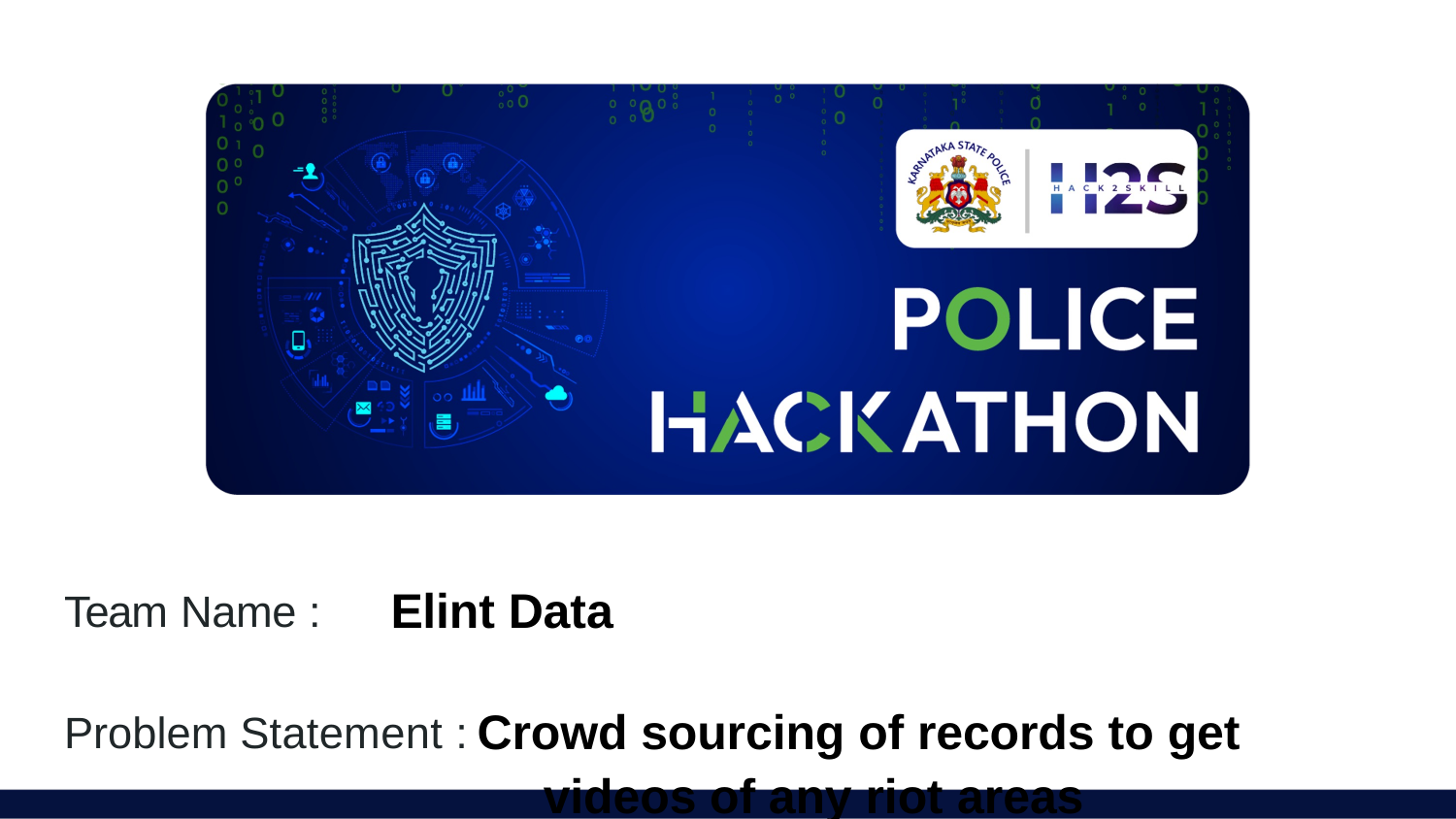

Team Name :	Elint Data
Problem Statement : Crowd sourcing of records to get
videos of any riot areas